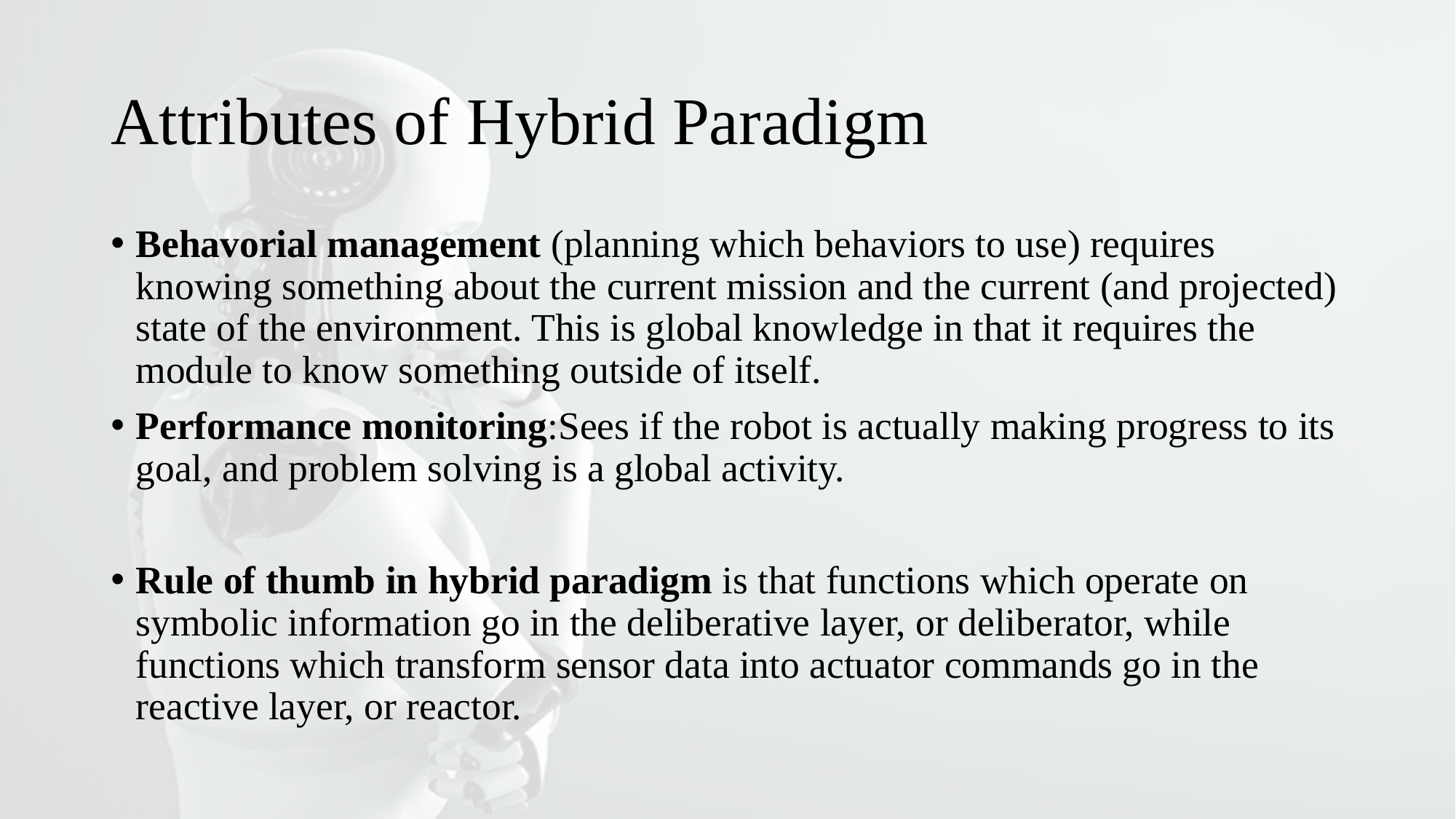

# Attributes of Hybrid Paradigm
Behavorial management (planning which behaviors to use) requires knowing something about the current mission and the current (and projected) state of the environment. This is global knowledge in that it requires the module to know something outside of itself.
Performance monitoring:Sees if the robot is actually making progress to its goal, and problem solving is a global activity.

Rule of thumb in hybrid paradigm is that functions which operate on symbolic information go in the deliberative layer, or deliberator, while functions which transform sensor data into actuator commands go in the reactive layer, or reactor.